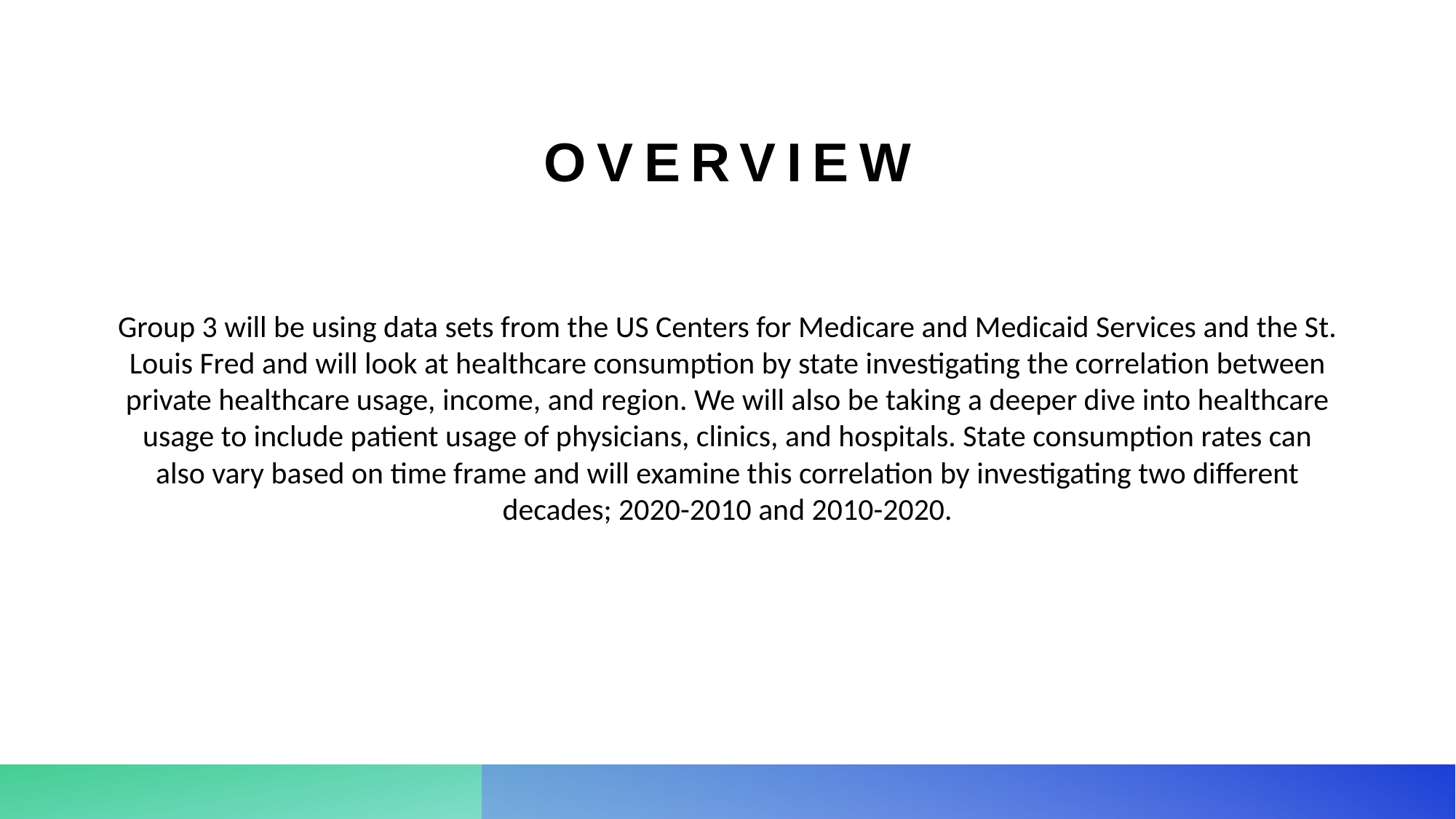

# Overview

Group 3 will be using data sets from the US Centers for Medicare and Medicaid Services and the St. Louis Fred and will look at healthcare consumption by state investigating the correlation between private healthcare usage, income, and region. We will also be taking a deeper dive into healthcare usage to include patient usage of physicians, clinics, and hospitals. State consumption rates can also vary based on time frame and will examine this correlation by investigating two different decades; 2020-2010 and 2010-2020.